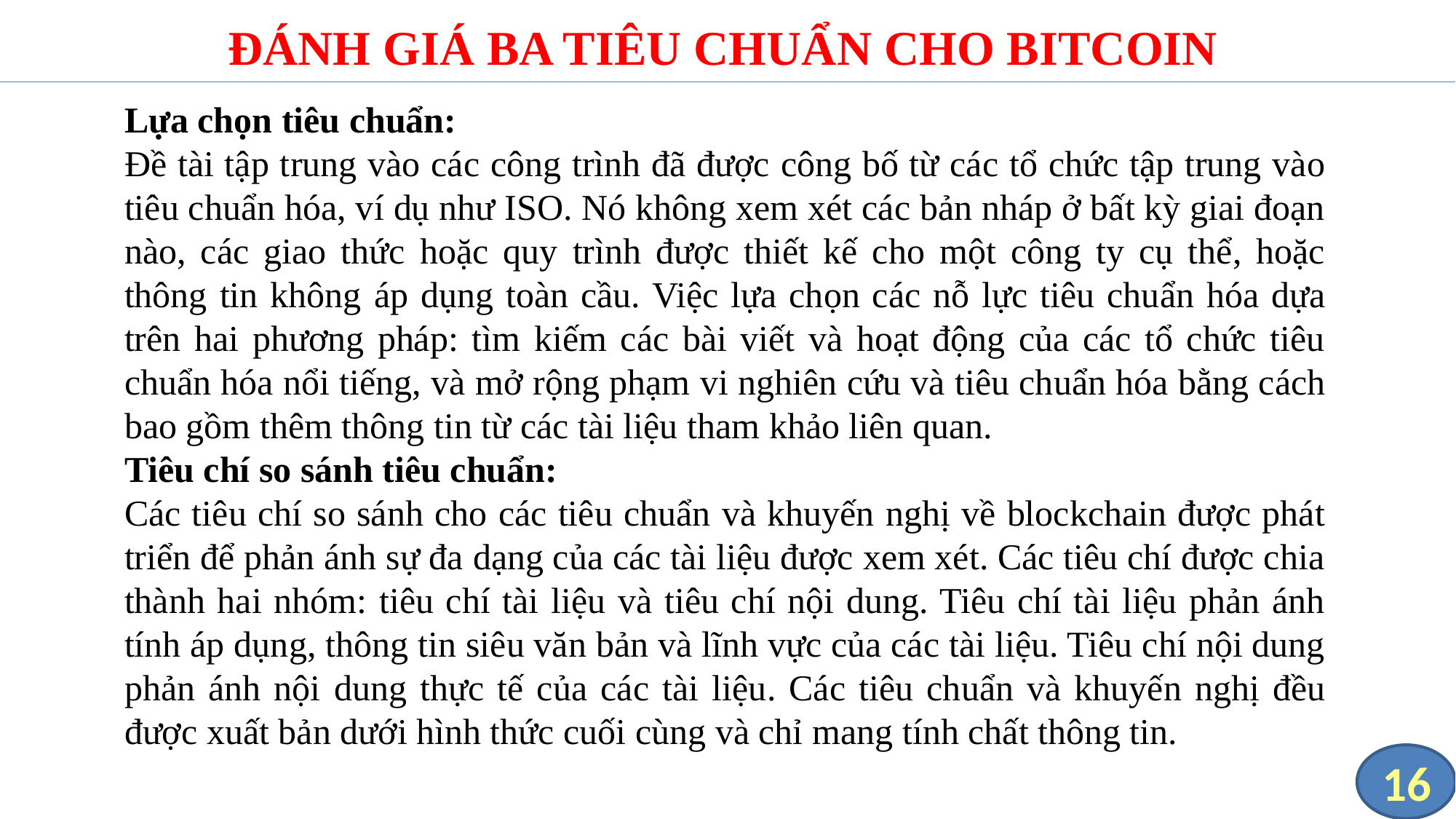

# ĐÁNH GIÁ BA TIÊU CHUẨN CHO BITCOIN
Lựa chọn tiêu chuẩn:
Đề tài tập trung vào các công trình đã được công bố từ các tổ chức tập trung vào tiêu chuẩn hóa, ví dụ như ISO. Nó không xem xét các bản nháp ở bất kỳ giai đoạn nào, các giao thức hoặc quy trình được thiết kế cho một công ty cụ thể, hoặc thông tin không áp dụng toàn cầu. Việc lựa chọn các nỗ lực tiêu chuẩn hóa dựa trên hai phương pháp: tìm kiếm các bài viết và hoạt động của các tổ chức tiêu chuẩn hóa nổi tiếng, và mở rộng phạm vi nghiên cứu và tiêu chuẩn hóa bằng cách bao gồm thêm thông tin từ các tài liệu tham khảo liên quan.
Tiêu chí so sánh tiêu chuẩn:
Các tiêu chí so sánh cho các tiêu chuẩn và khuyến nghị về blockchain được phát triển để phản ánh sự đa dạng của các tài liệu được xem xét. Các tiêu chí được chia thành hai nhóm: tiêu chí tài liệu và tiêu chí nội dung. Tiêu chí tài liệu phản ánh tính áp dụng, thông tin siêu văn bản và lĩnh vực của các tài liệu. Tiêu chí nội dung phản ánh nội dung thực tế của các tài liệu. Các tiêu chuẩn và khuyến nghị đều được xuất bản dưới hình thức cuối cùng và chỉ mang tính chất thông tin.

16